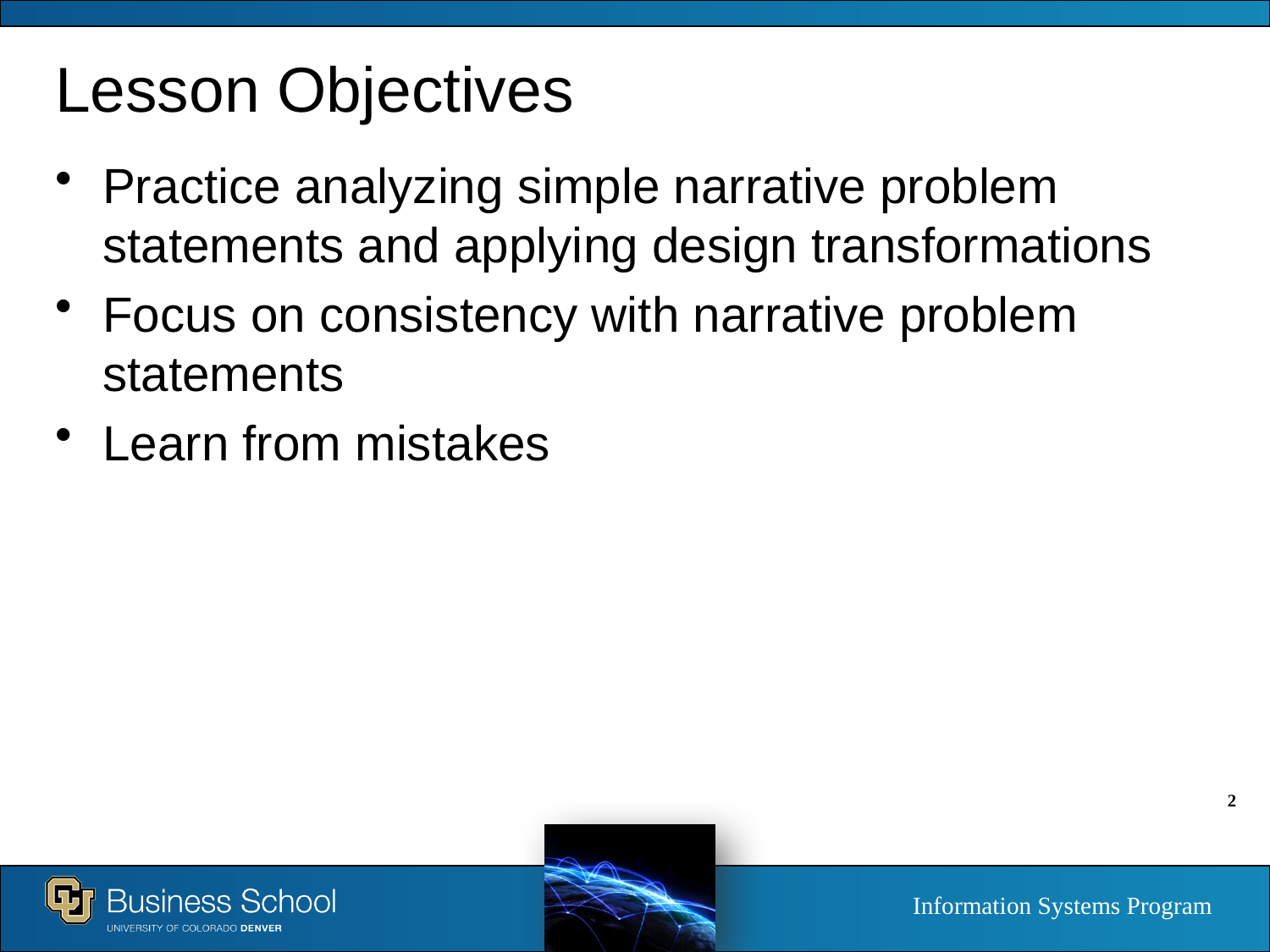

# Lesson Objectives
Practice analyzing simple narrative problem statements and applying design transformations
Focus on consistency with narrative problem statements
Learn from mistakes